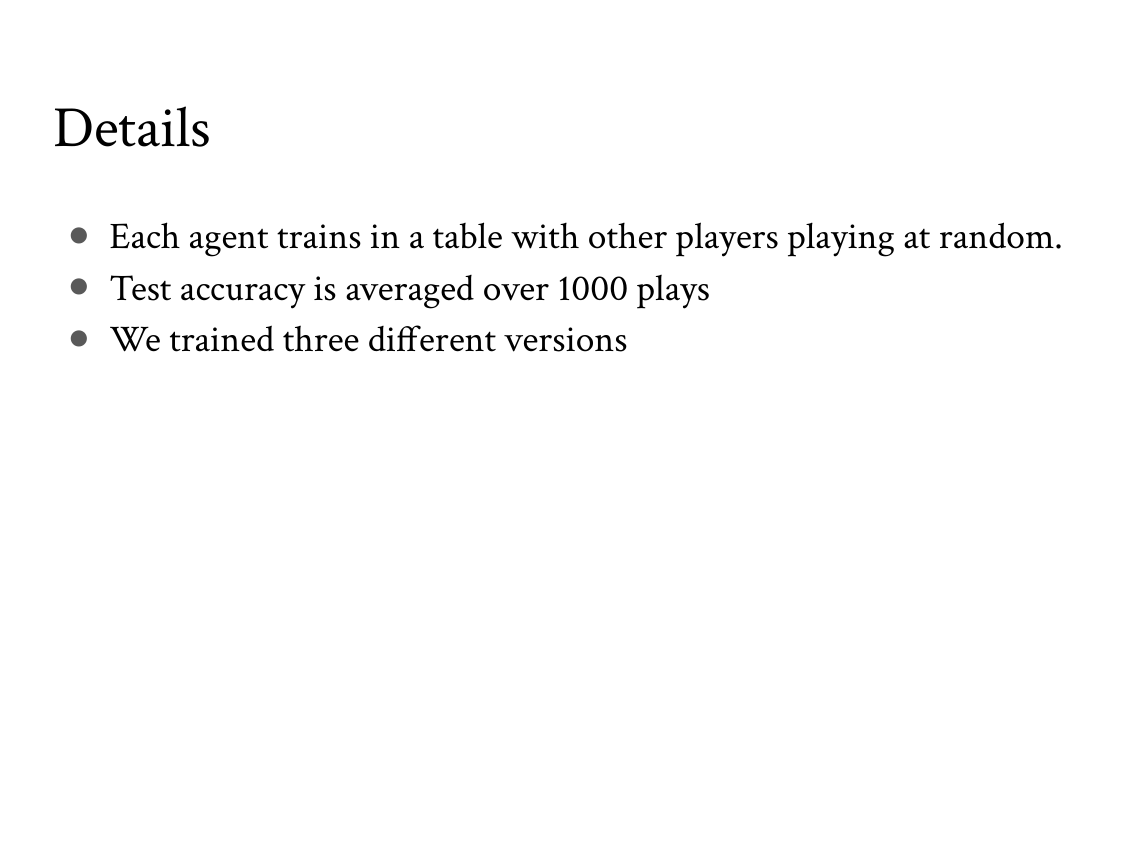

# Details
Each agent trains in a table with other players playing at random.
Test accuracy is averaged over 1000 plays
We trained three different versions